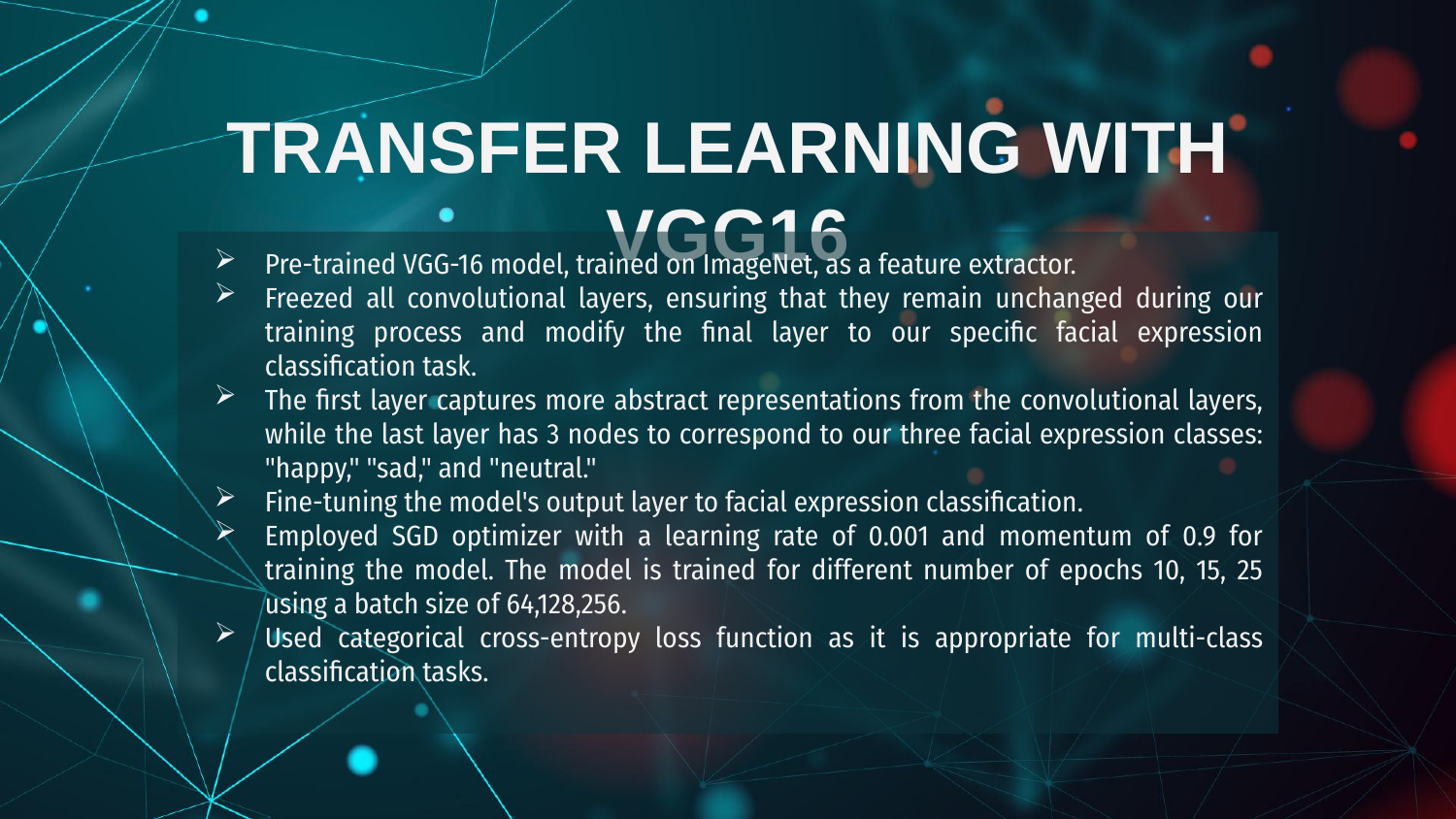

# TRANSFER LEARNING WITH VGG16
Pre-trained VGG-16 model, trained on ImageNet, as a feature extractor.
Freezed all convolutional layers, ensuring that they remain unchanged during our training process and modify the final layer to our specific facial expression classification task.
The first layer captures more abstract representations from the convolutional layers, while the last layer has 3 nodes to correspond to our three facial expression classes: "happy," "sad," and "neutral."
Fine-tuning the model's output layer to facial expression classification.
Employed SGD optimizer with a learning rate of 0.001 and momentum of 0.9 for training the model. The model is trained for different number of epochs 10, 15, 25 using a batch size of 64,128,256.
Used categorical cross-entropy loss function as it is appropriate for multi-class classification tasks.